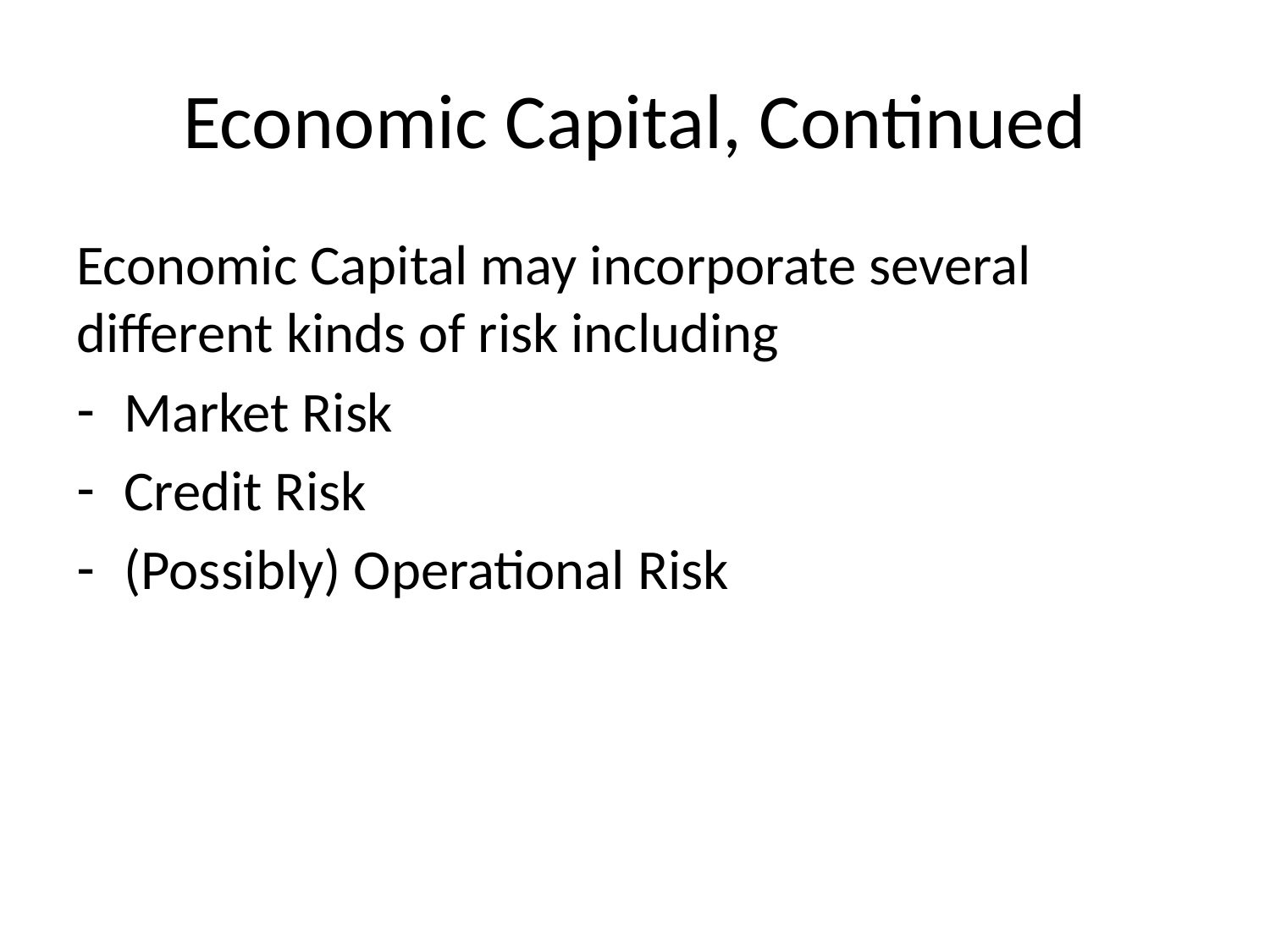

# Economic Capital, Continued
Economic Capital may incorporate several different kinds of risk including
Market Risk
Credit Risk
(Possibly) Operational Risk